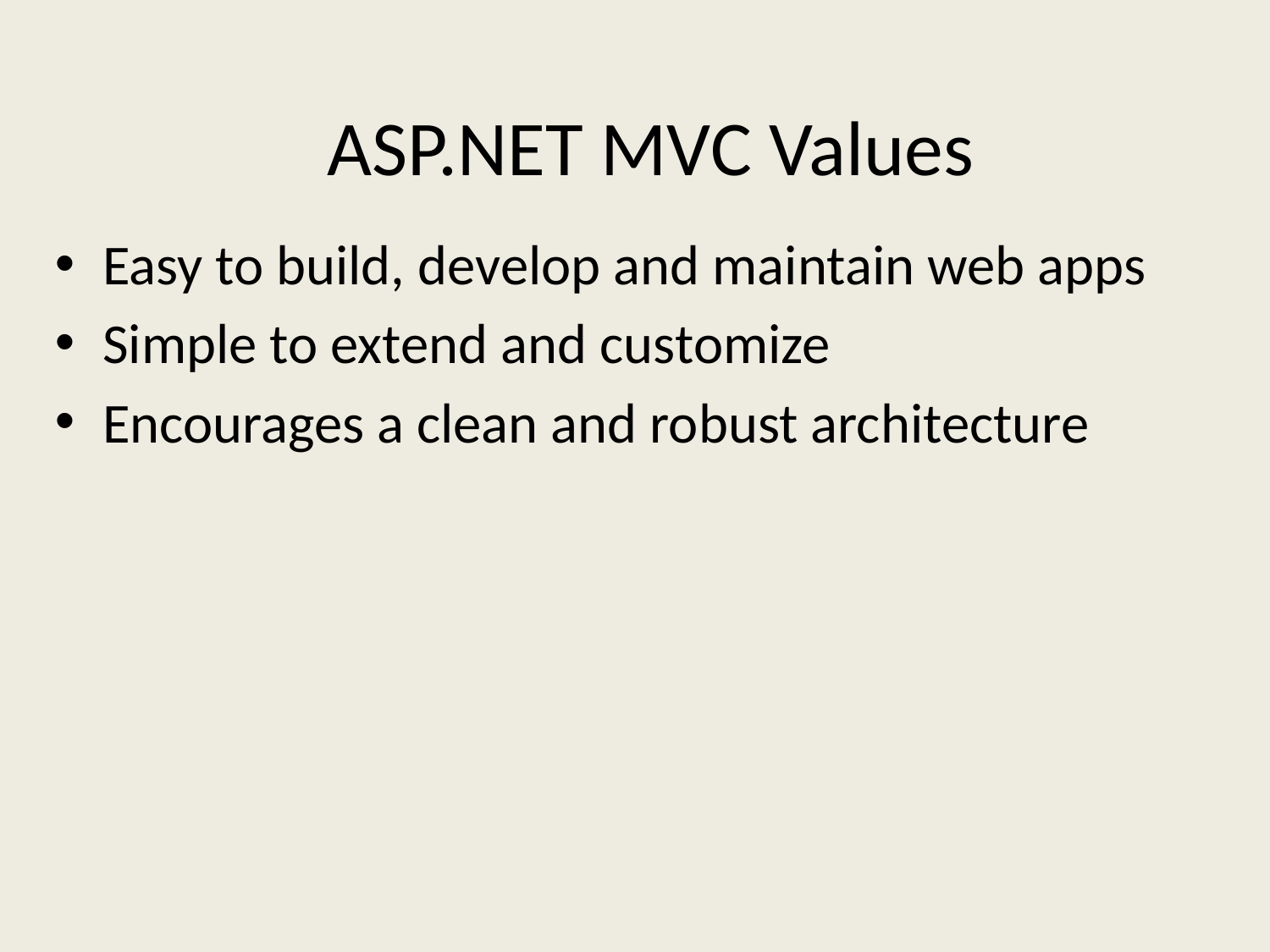

ASP.NET MVC Values
Easy to build, develop and maintain web apps
Simple to extend and customize
Encourages a clean and robust architecture